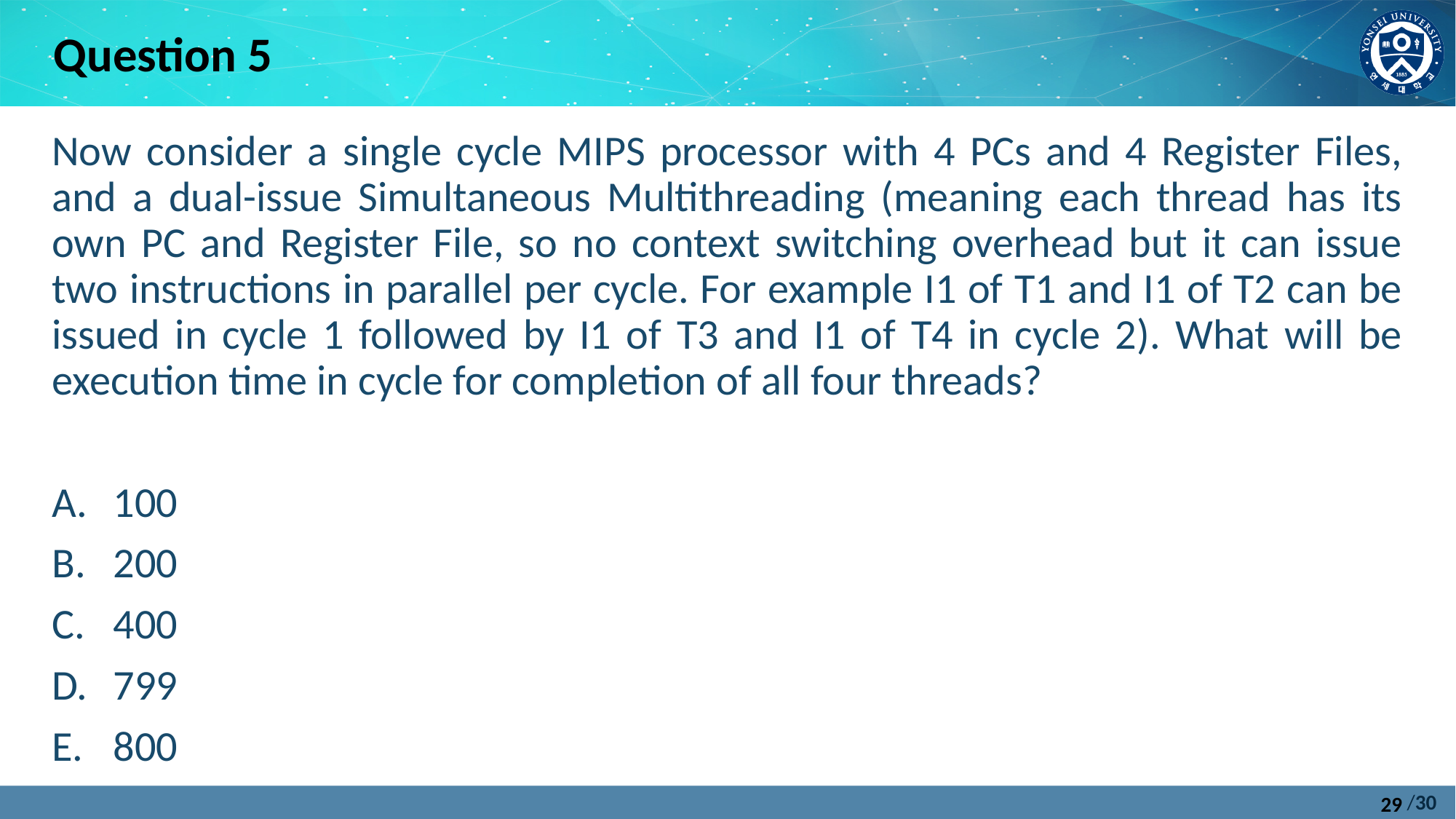

Question 5
Now consider a single cycle MIPS processor with 4 PCs and 4 Register Files, and a dual-issue Simultaneous Multithreading (meaning each thread has its own PC and Register File, so no context switching overhead but it can issue two instructions in parallel per cycle. For example I1 of T1 and I1 of T2 can be issued in cycle 1 followed by I1 of T3 and I1 of T4 in cycle 2). What will be execution time in cycle for completion of all four threads?

100
200
400
799
800
29